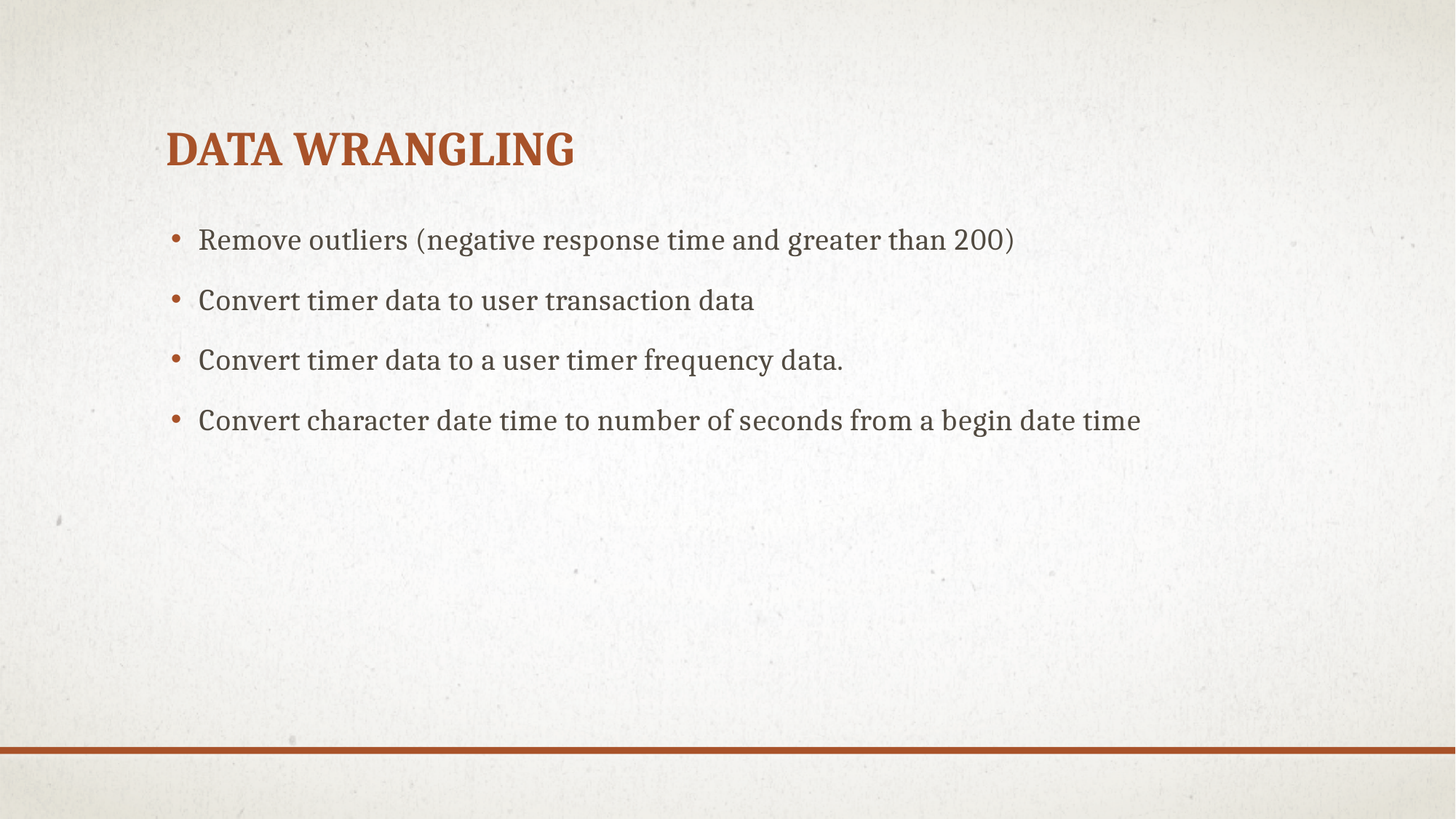

# Data wrangling
Remove outliers (negative response time and greater than 200)
Convert timer data to user transaction data
Convert timer data to a user timer frequency data.
Convert character date time to number of seconds from a begin date time